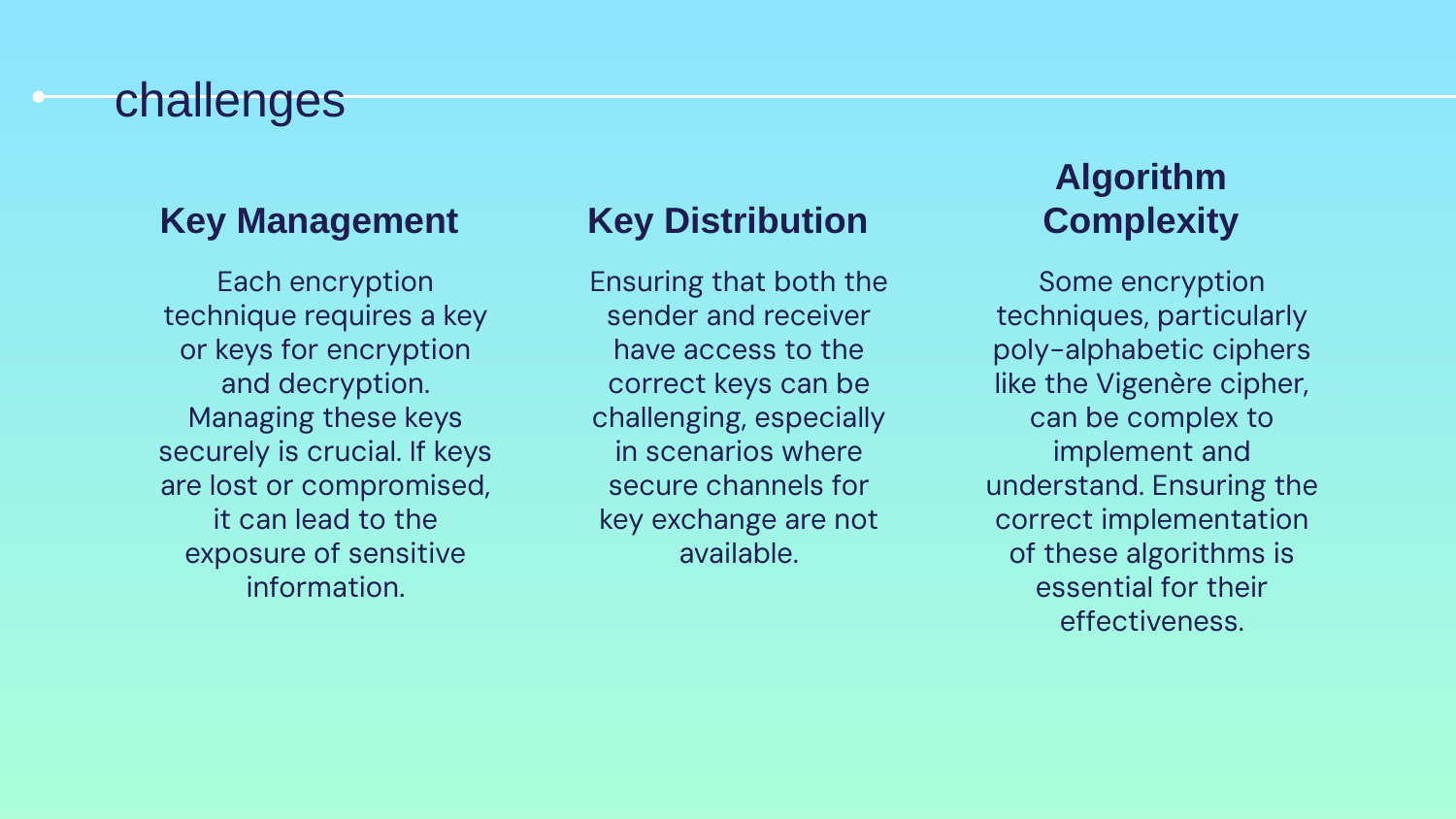

# challenges
Key Management
Key Distribution
Algorithm Complexity
Each encryption technique requires a key or keys for encryption and decryption. Managing these keys securely is crucial. If keys are lost or compromised, it can lead to the exposure of sensitive information.
Ensuring that both the sender and receiver have access to the correct keys can be challenging, especially in scenarios where secure channels for key exchange are not available.

Some encryption techniques, particularly poly-alphabetic ciphers like the Vigenère cipher, can be complex to implement and understand. Ensuring the correct implementation of these algorithms is essential for their effectiveness.